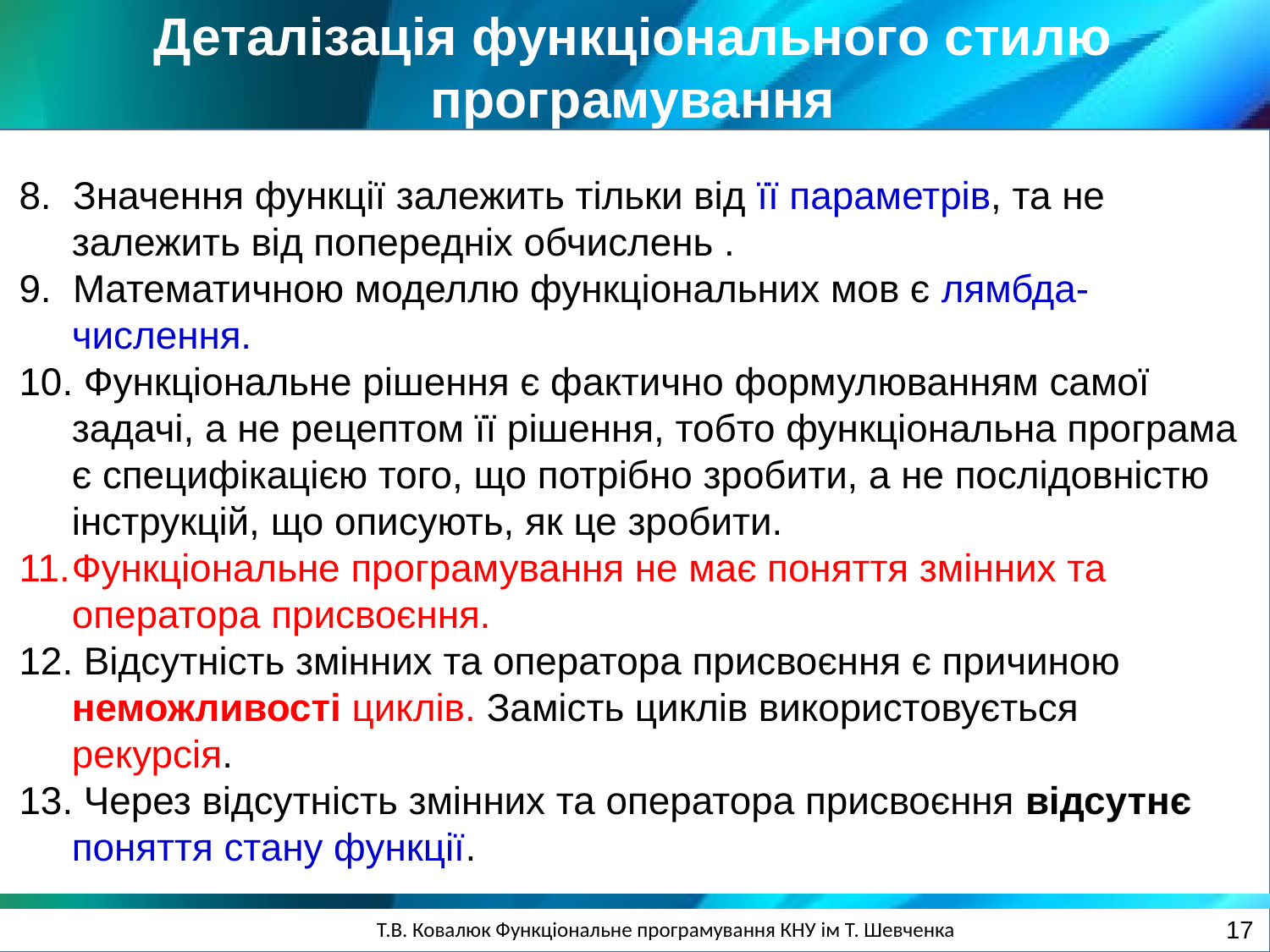

Деталізація функціонального стилю програмування
8.  Значення функції залежить тільки від її параметрів, та не залежить від попередніх обчислень .
9.  Математичною моделлю функціональних мов є лямбда-числення.
10. Функціональне рішення є фактично формулюванням самої   задачі, а не рецептом її рішення, тобто функціональна програма є специфікацією того, що потрібно зробити, а не послідовністю інструкцій, що описують, як це зробити.
Функціональне програмування не має поняття змінних та оператора присвоєння.
 Відсутність змінних та оператора присвоєння є причиною неможливості циклів. Замість циклів використовується рекурсія.
 Через відсутність змінних та оператора присвоєння відсутнє поняття стану функції.

17